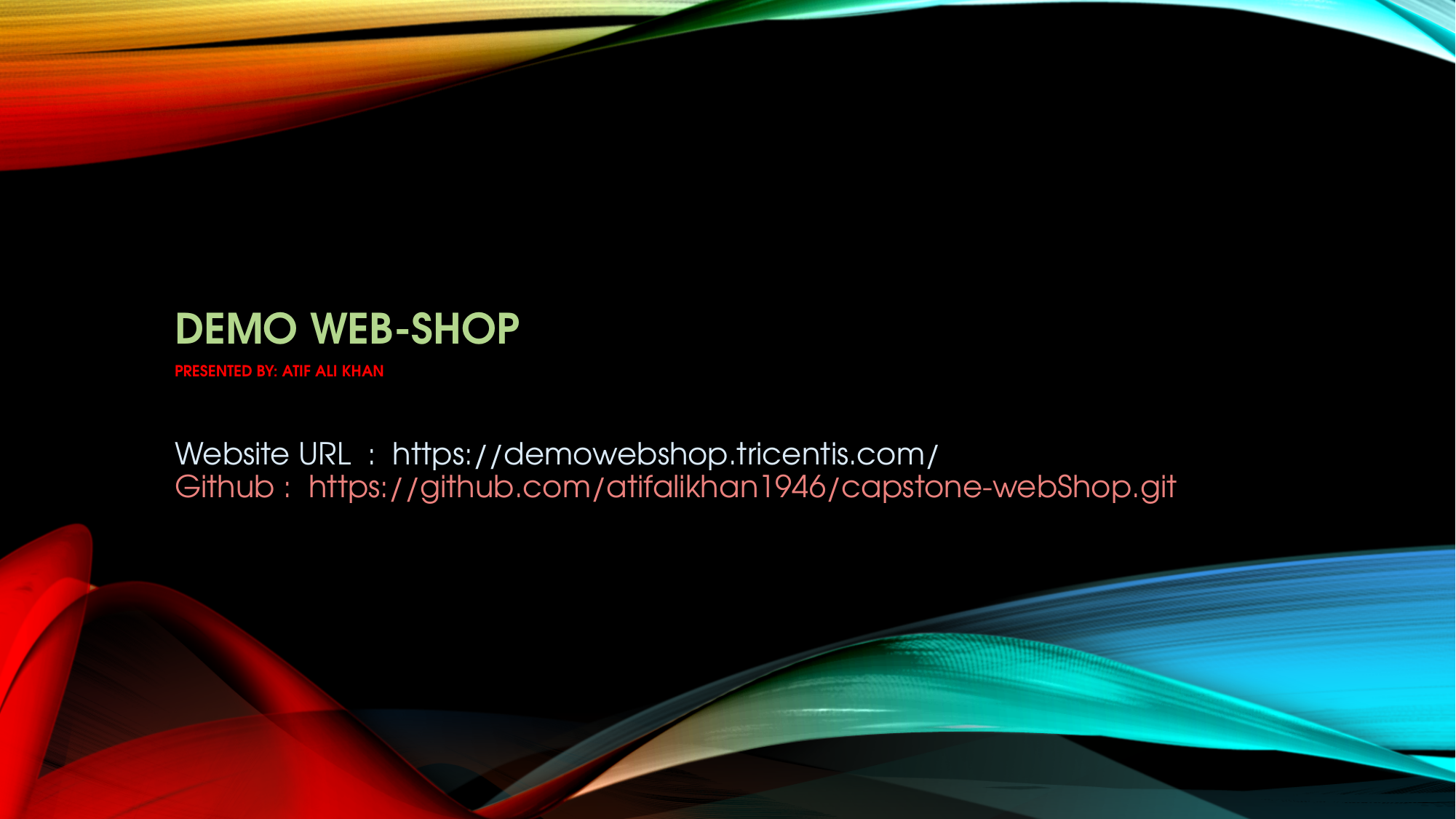

# Demo Web-shop Presented By: Atif Ali Khan
Website URL  :  https://demowebshop.tricentis.com/
Github :  https://github.com/atifalikhan1946/capstone-webShop.git